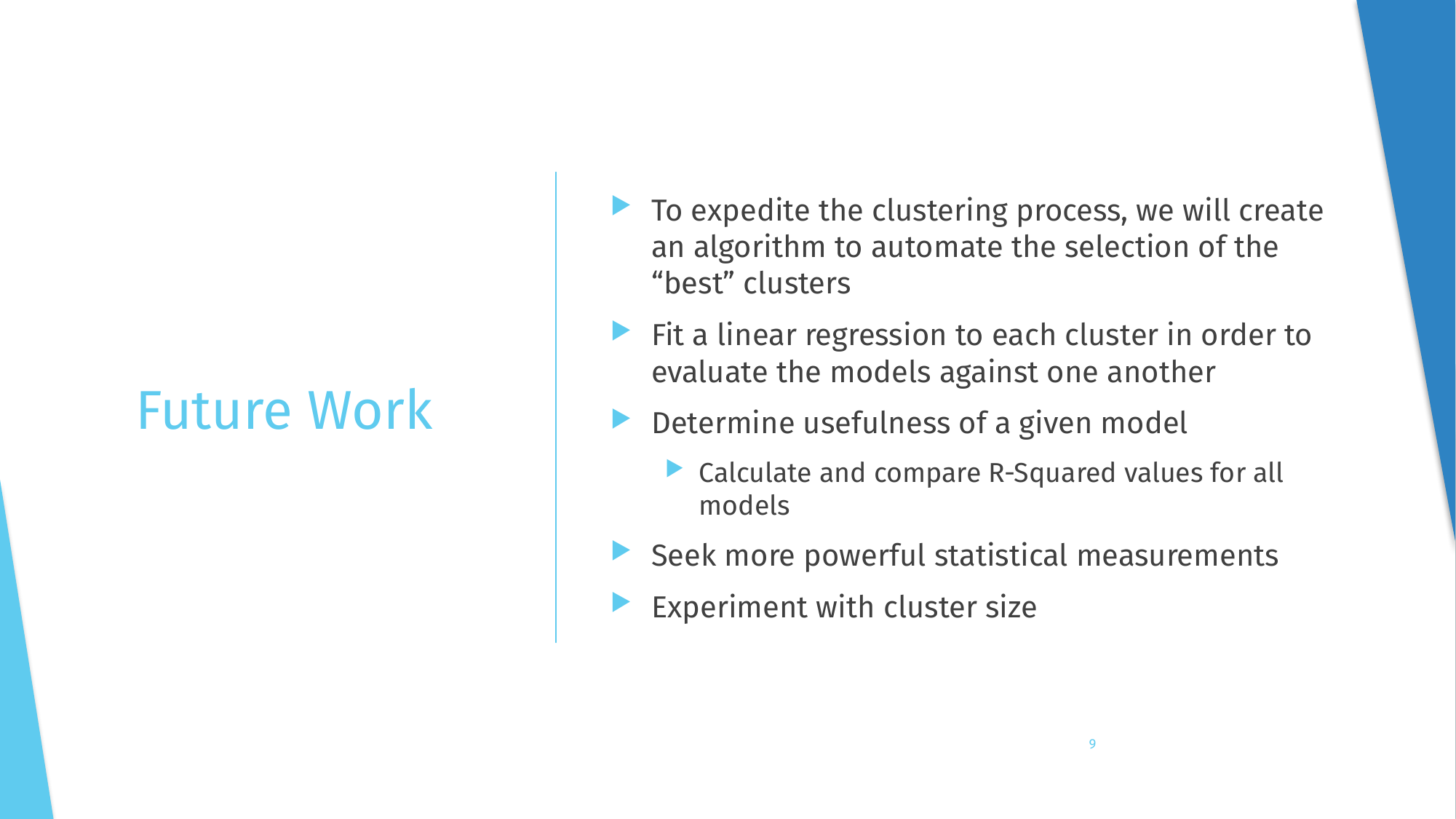

To expedite the clustering process, we will create an algorithm to automate the selection of the “best” clusters
Fit a linear regression to each cluster in order to evaluate the models against one another
Determine usefulness of a given model
Calculate and compare R-Squared values for all models
Seek more powerful statistical measurements
Experiment with cluster size
# Future Work

9